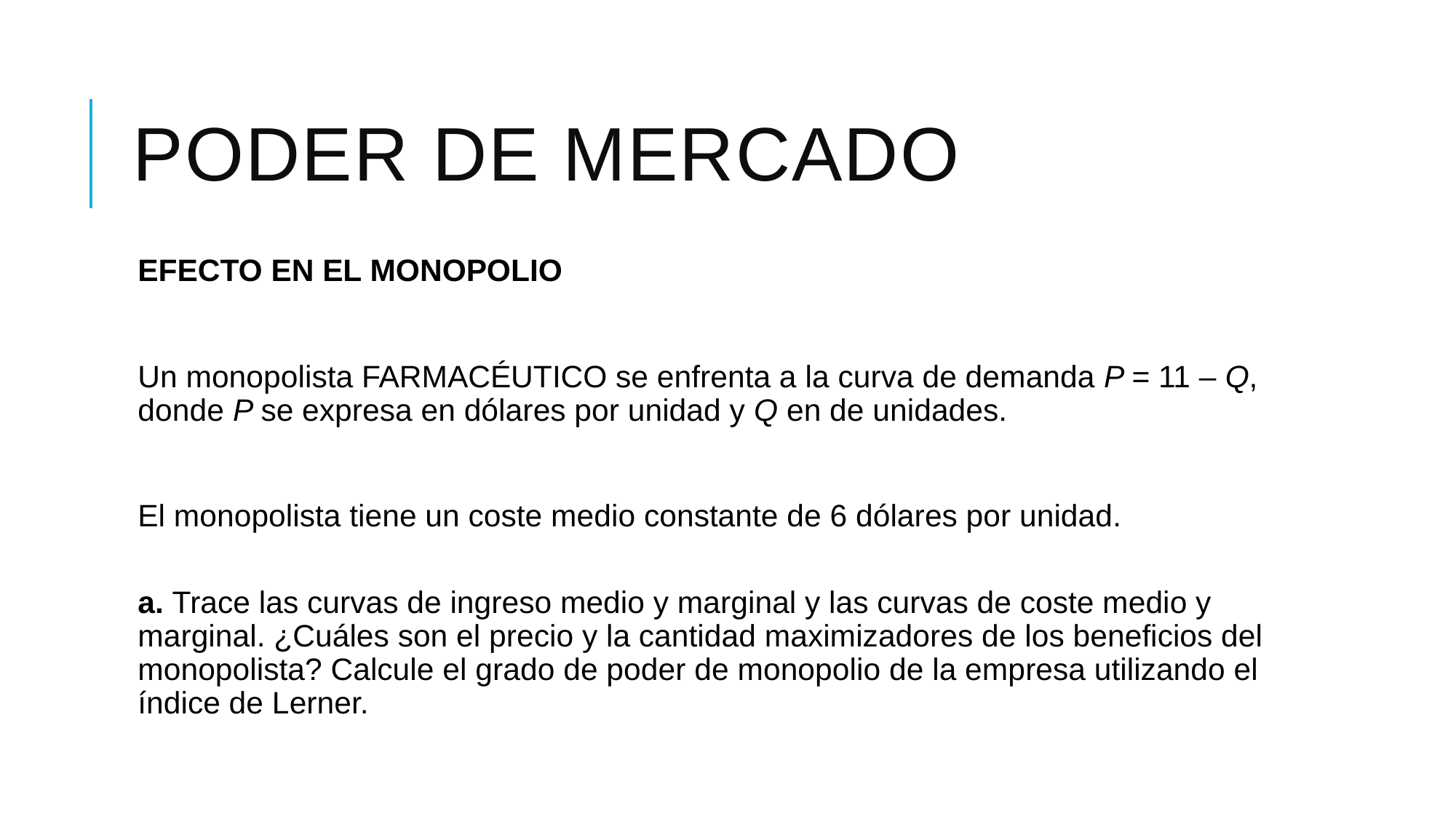

# PODER DE MERCADO
EFECTO EN EL MONOPOLIO

Un monopolista FARMACÉUTICO se enfrenta a la curva de demanda P = 11 – Q, donde P se expresa en dólares por unidad y Q en de unidades.

El monopolista tiene un coste medio constante de 6 dólares por unidad.
a. Trace las curvas de ingreso medio y marginal y las curvas de coste medio y marginal. ¿Cuáles son el precio y la cantidad maximizadores de los beneficios del monopolista? Calcule el grado de poder de monopolio de la empresa utilizando el índice de Lerner.